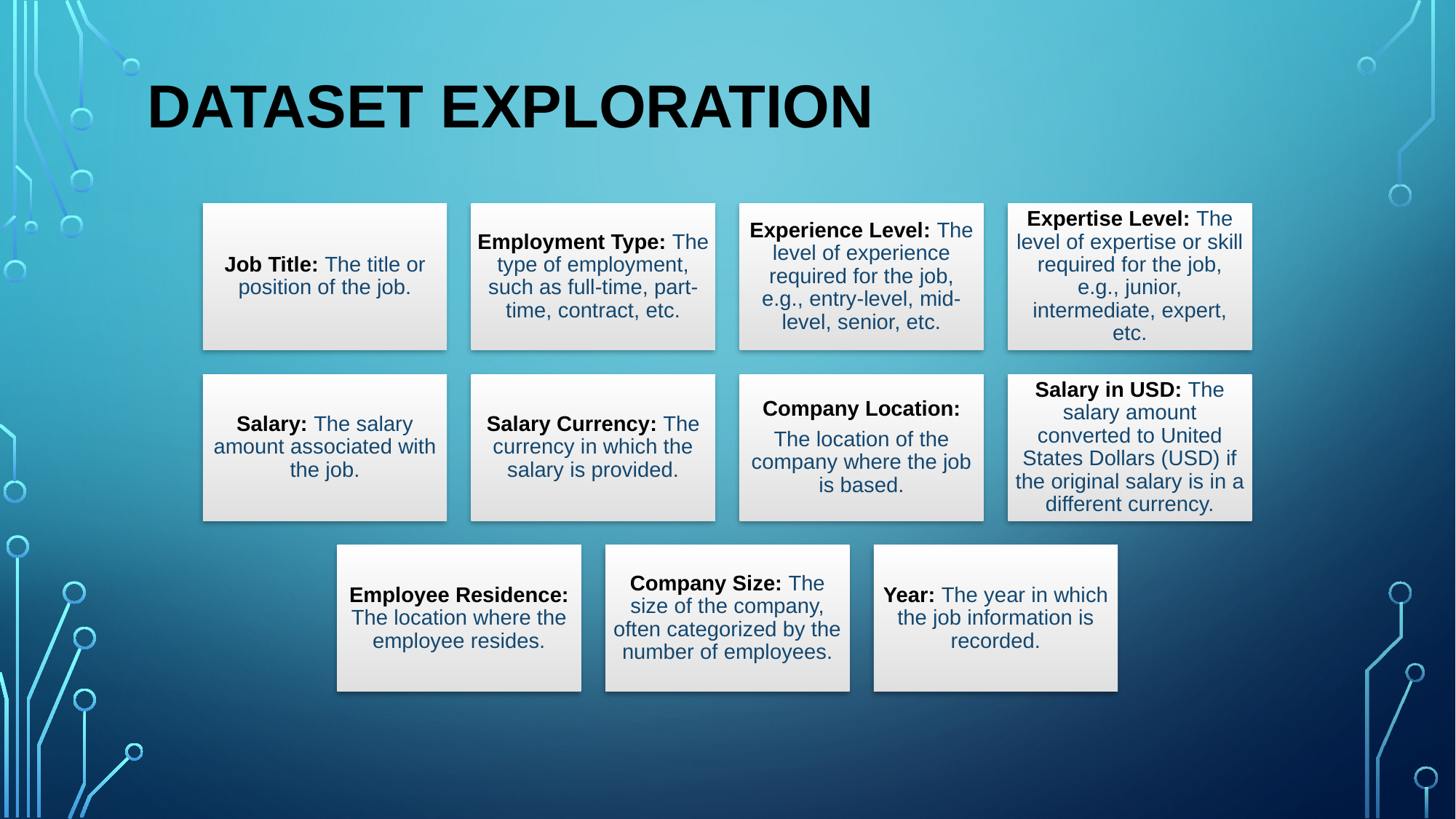

# dataset EXPLORATION
Job Title: The title or position of the job.
Employment Type: The type of employment, such as full-time, part-time, contract, etc.
Experience Level: The level of experience required for the job, e.g., entry-level, mid-level, senior, etc.
Expertise Level: The level of expertise or skill required for the job, e.g., junior, intermediate, expert, etc.
Salary: The salary amount associated with the job.
Salary Currency: The currency in which the salary is provided.
Company Location:
The location of the company where the job is based.
Salary in USD: The salary amount converted to United States Dollars (USD) if the original salary is in a different currency.
Employee Residence: The location where the employee resides.
Company Size: The size of the company, often categorized by the number of employees.
Year: The year in which the job information is recorded.